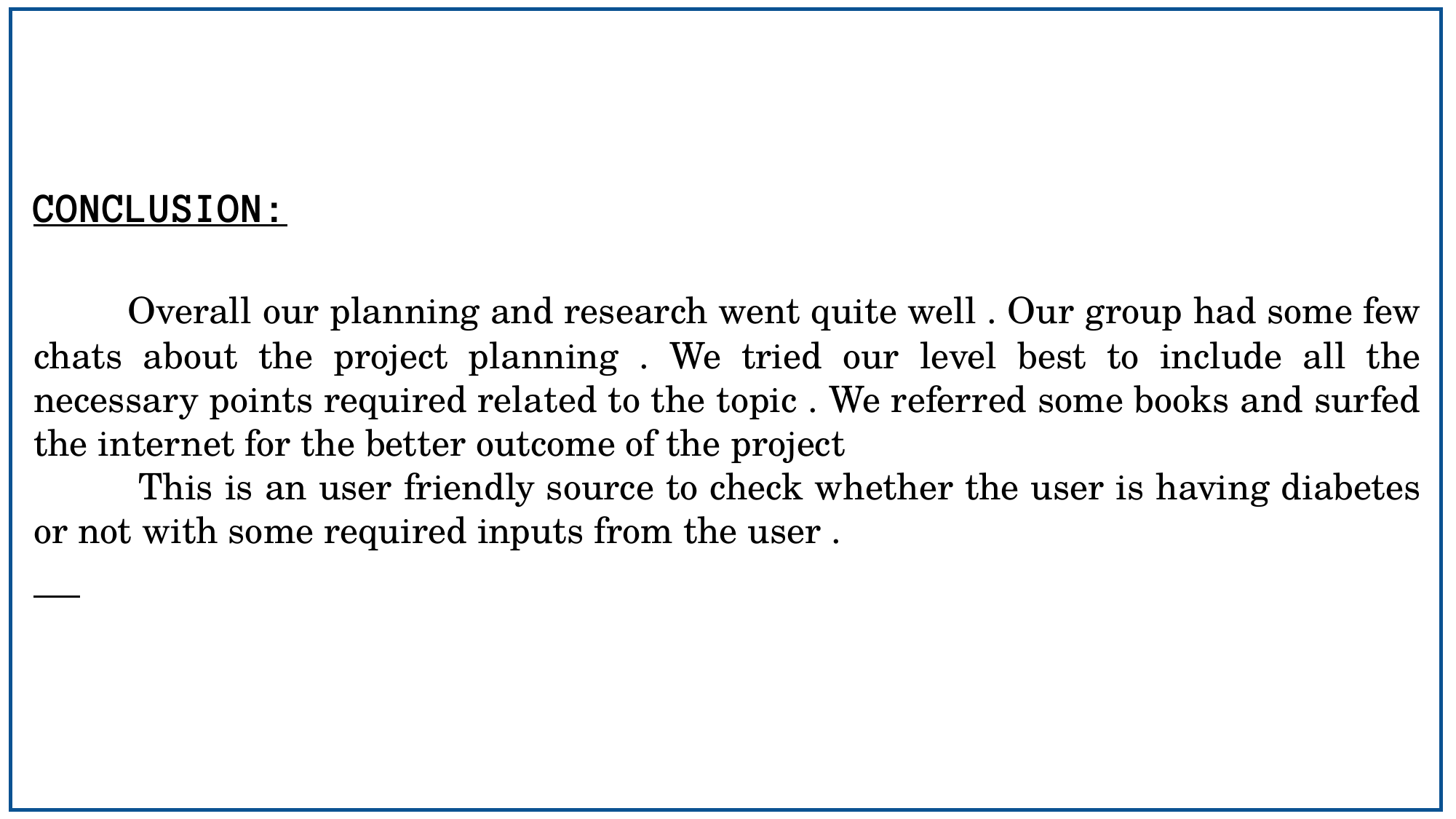

CONCLUSION:

    Overall our planning and research went quite well . Our group had some few chats about the project planning . We tried our level best to include all the necessary points required related to the topic . We referred some books and surfed the internet for the better outcome of the project
         This is an user friendly source to check whether the user is having diabetes or not with some required inputs from the user .